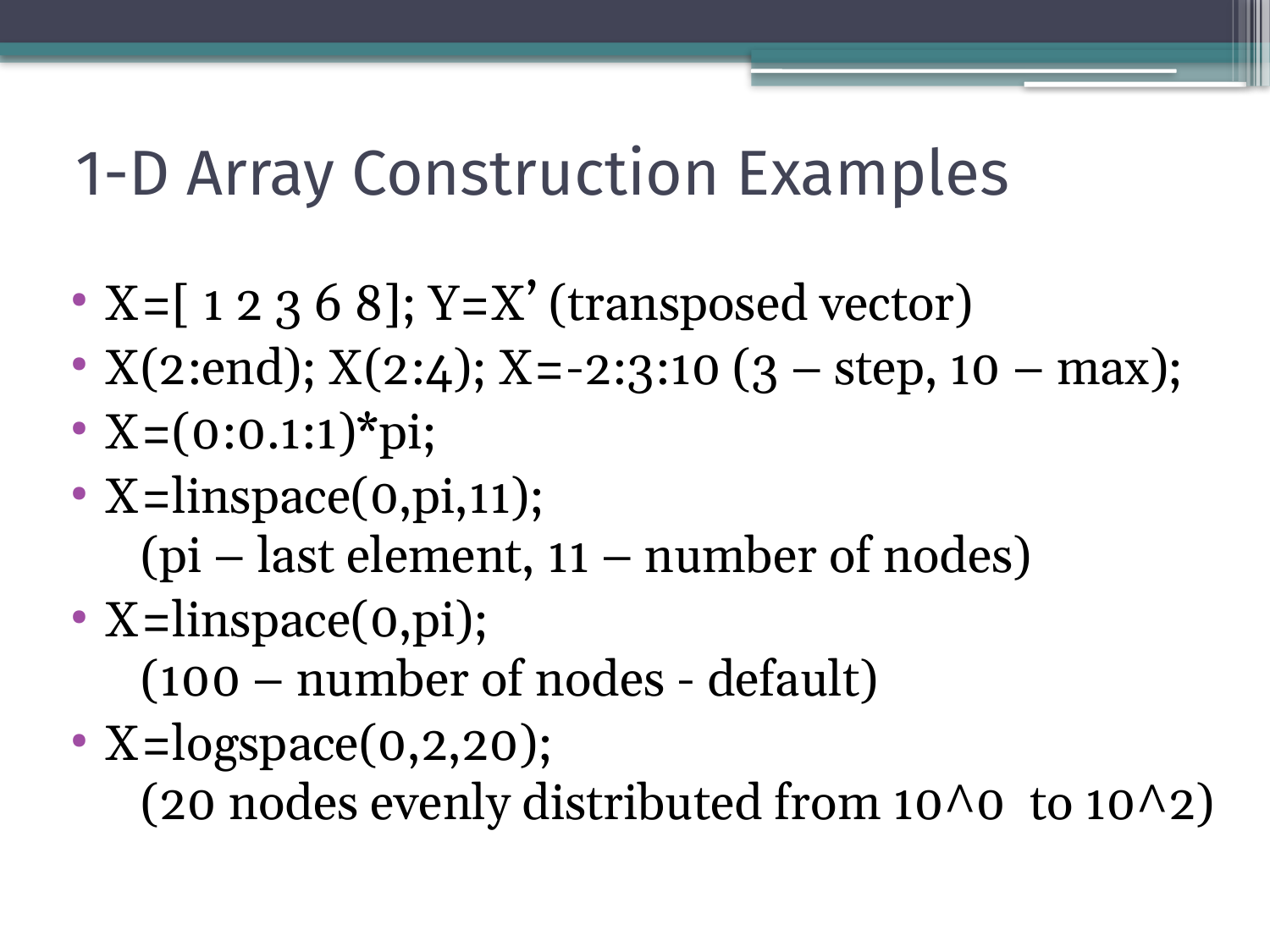

# 1-D Array Construction Examples
X=[ 1 2 3 6 8]; Y=X’ (transposed vector)
X(2:end); X(2:4); X=-2:3:10 (3 – step, 10 – max);
X=(0:0.1:1)*pi;
X=linspace(0,pi,11);
   (pi – last element, 11 – number of nodes)
X=linspace(0,pi);
   (100 – number of nodes - default)
X=logspace(0,2,20);
   (20 nodes evenly distributed from 10^0  to 10^2)